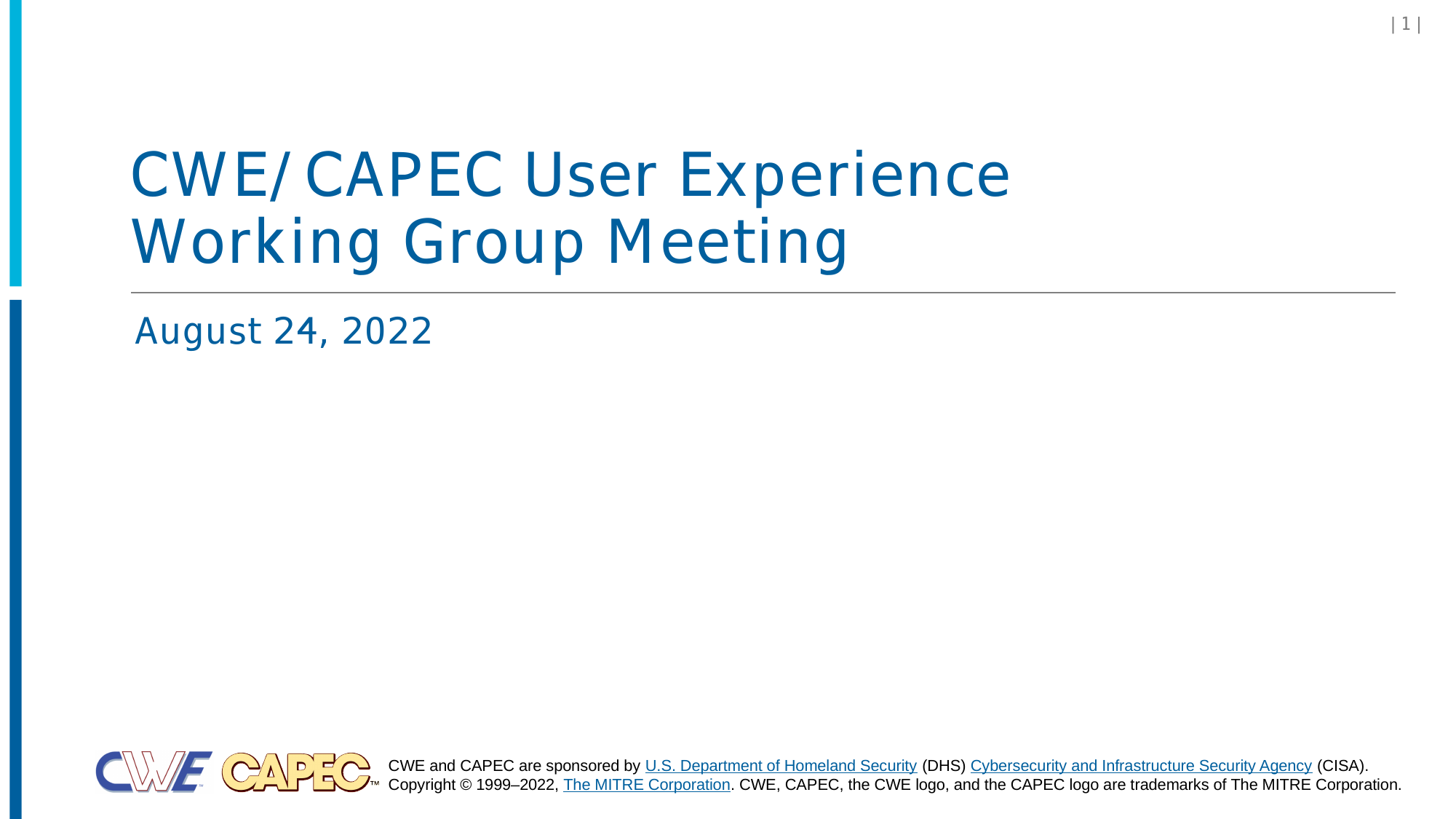

| 1 |
# CWE/CAPEC User Experience Working Group Meeting
August 24, 2022